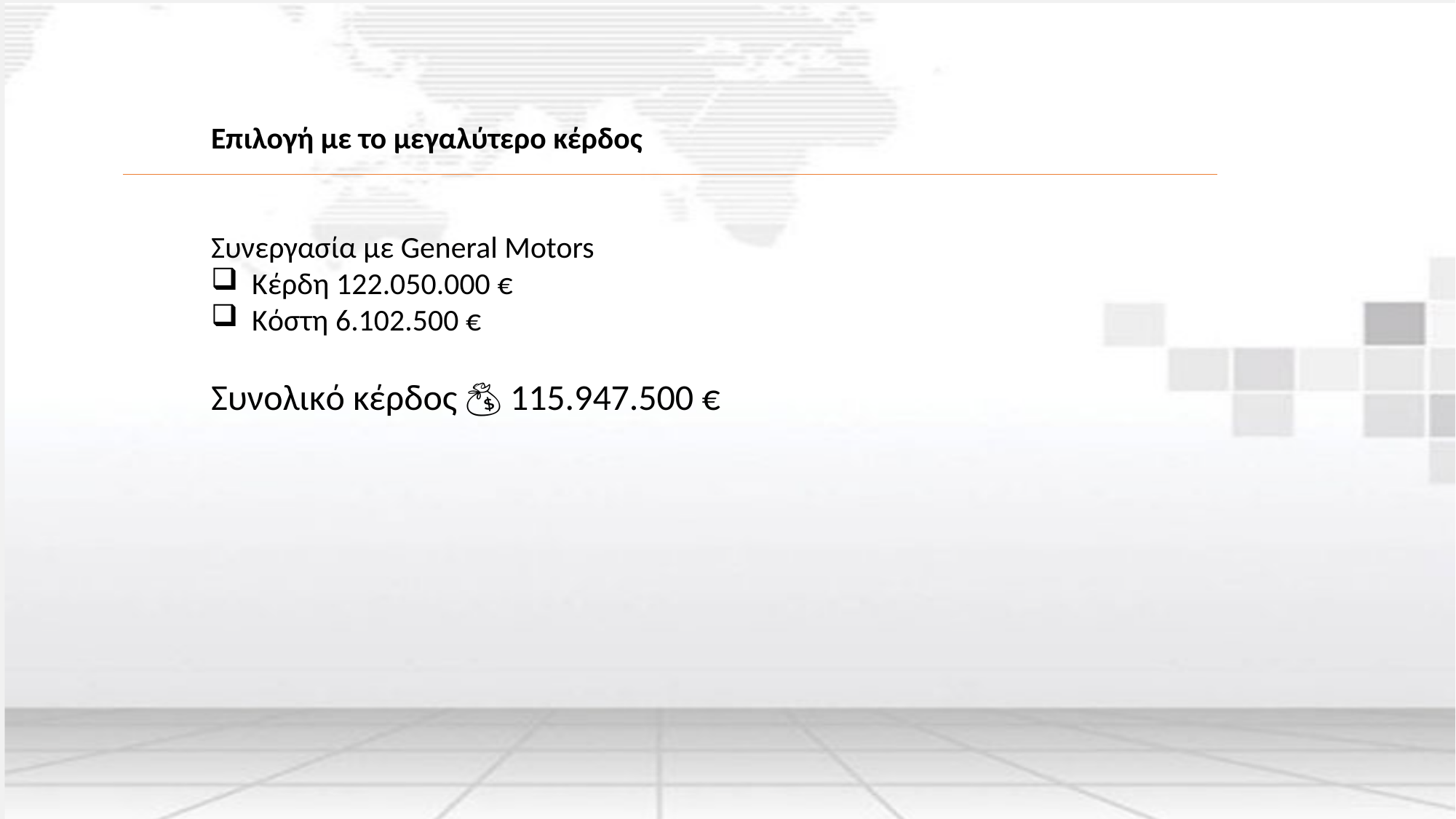

Επιλογή με το μεγαλύτερο κέρδος

Συνεργασία με General Motors
Κέρδη 122.050.000 €
Κόστη 6.102.500 €

Συνολικό κέρδος 💰 115.947.500 €